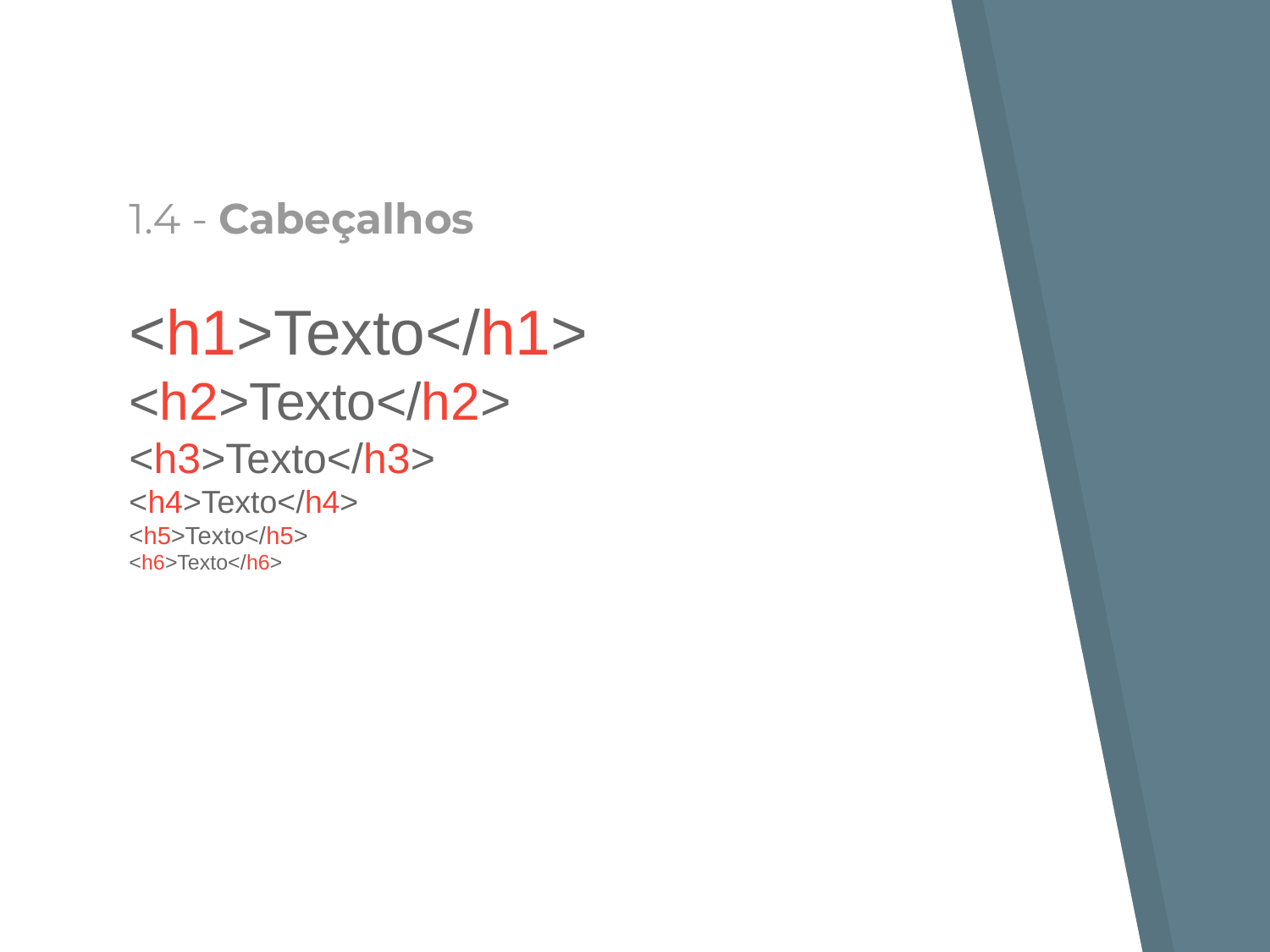

# 1.4 - Cabeçalhos
<h1>Texto</h1>
<h2>Texto</h2>
<h3>Texto</h3>
<h4>Texto</h4>
<h5>Texto</h5>
<h6>Texto</h6>